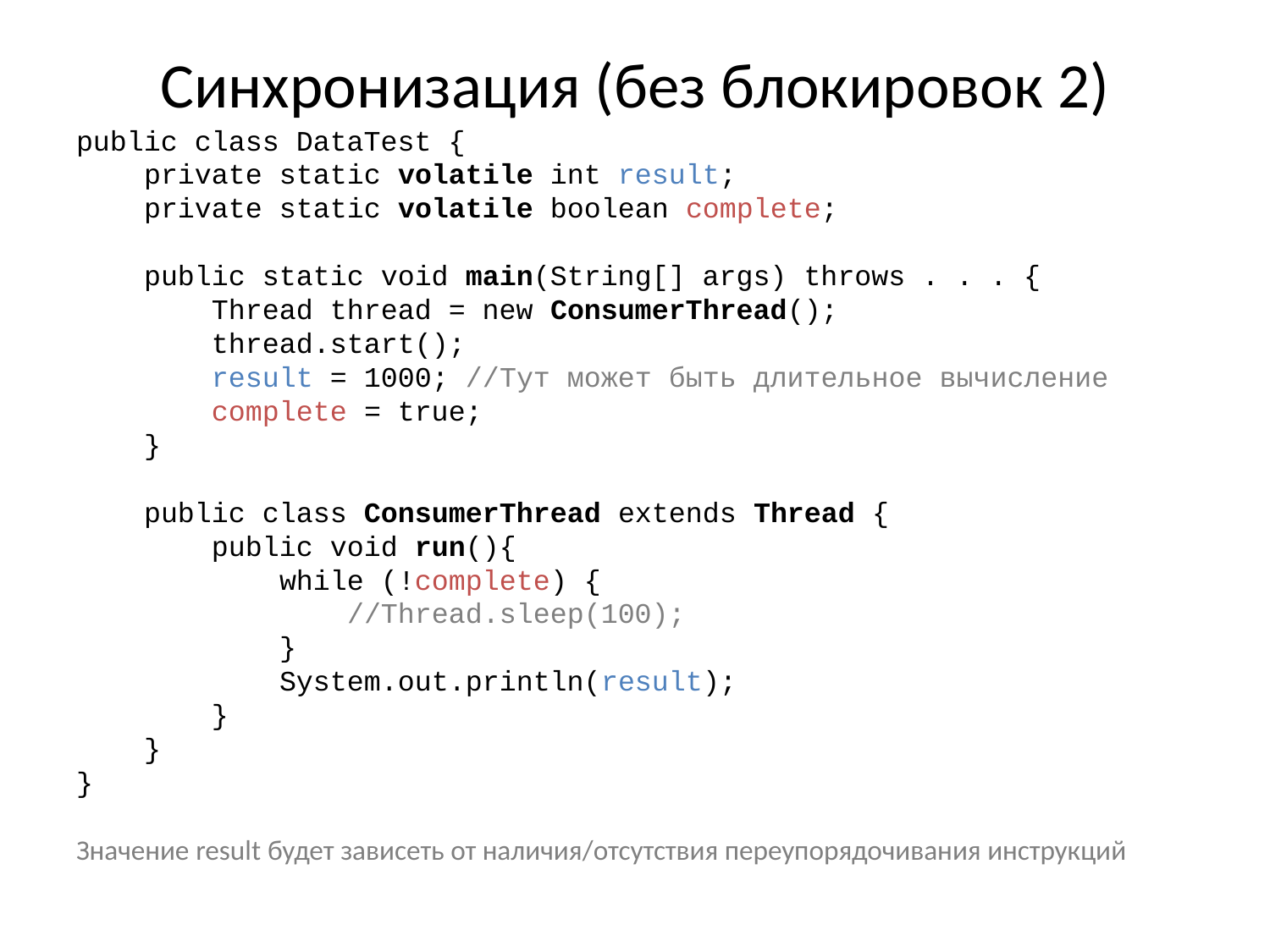

# Синхронизация (без блокировок 2)
public class DataTest {
    private static volatile int result;
    private static volatile boolean complete;

    public static void main(String[] args) throws . . . {
        Thread thread = new ConsumerThread();
        thread.start();
        result = 1000; //Тут может быть длительное вычисление
        complete = true;
    }

    public class ConsumerThread extends Thread {
        public void run(){
            while (!complete) {
                //Thread.sleep(100);
            }
            System.out.println(result);
        }
    }
}

Значение result будет зависеть от наличия/отсутствия переупорядочивания инструкций